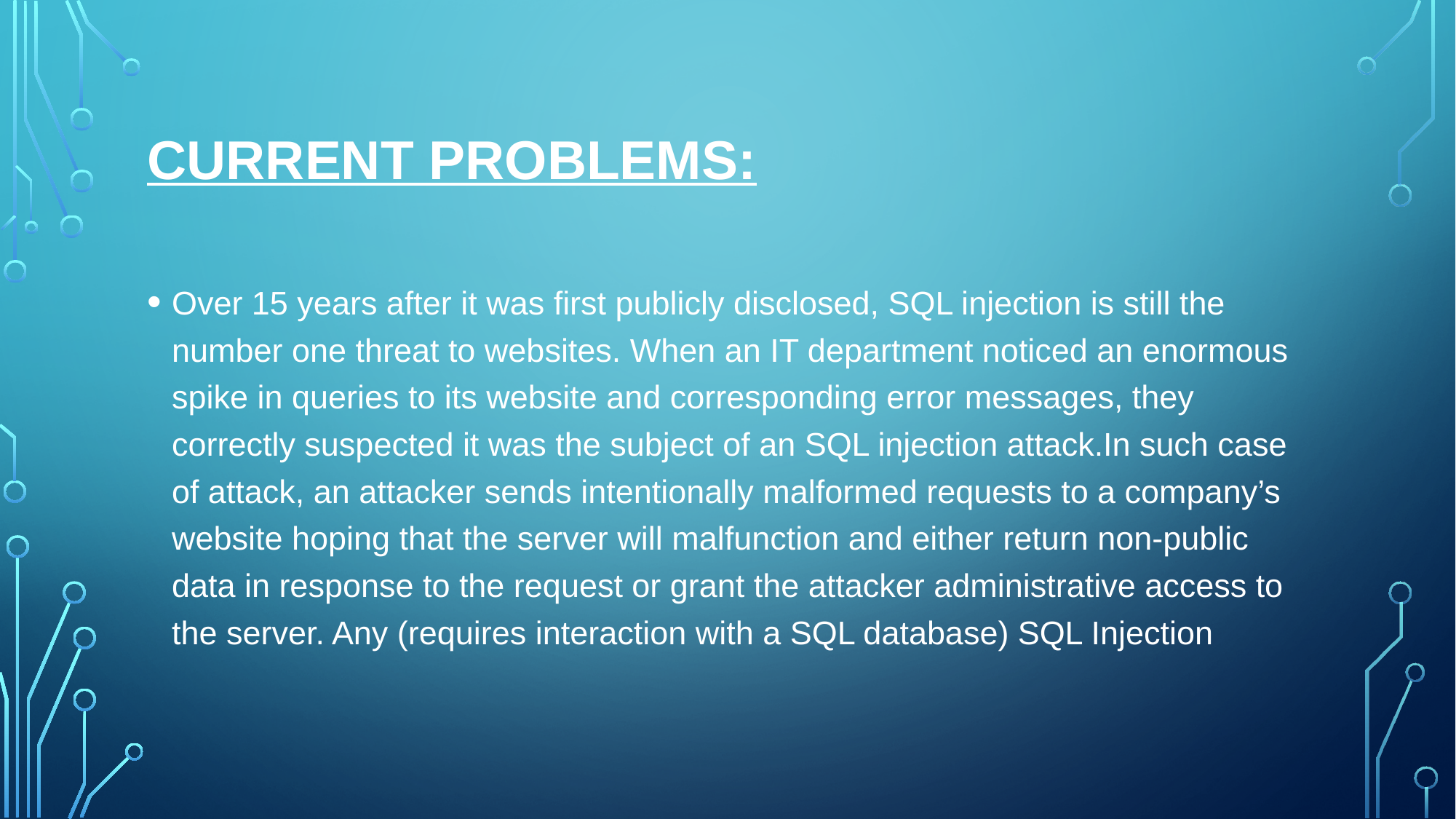

# Current Problems:
Over 15 years after it was first publicly disclosed, SQL injection is still the number one threat to websites. When an IT department noticed an enormous spike in queries to its website and corresponding error messages, they correctly suspected it was the subject of an SQL injection attack.In such case of attack, an attacker sends intentionally malformed requests to a company’s website hoping that the server will malfunction and either return non-public data in response to the request or grant the attacker administrative access to the server. Any (requires interaction with a SQL database) SQL Injection